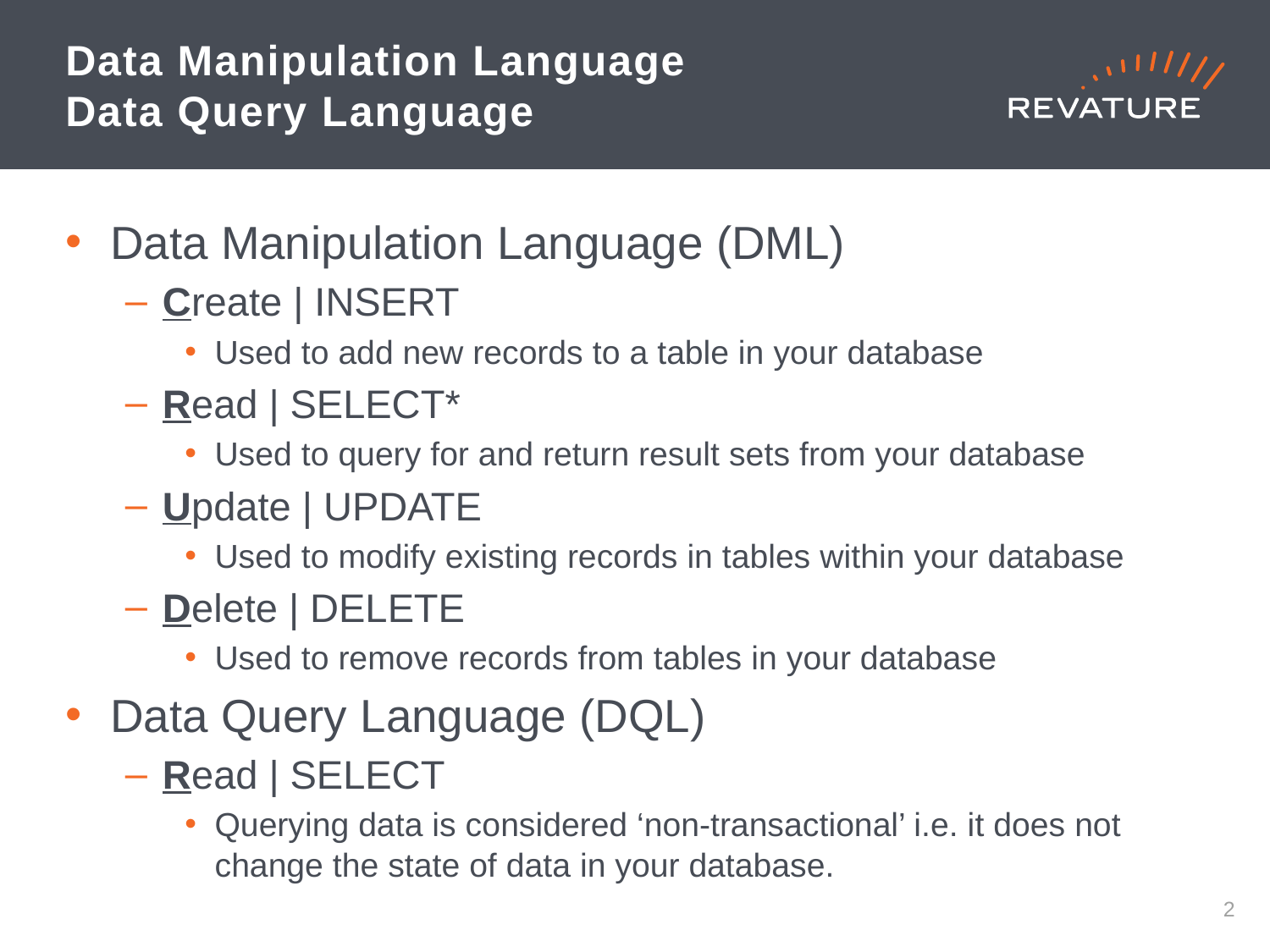

# Data Manipulation Language Data Query Language
Data Manipulation Language (DML)
Create | INSERT
Used to add new records to a table in your database
Read | SELECT*
Used to query for and return result sets from your database
Update | UPDATE
Used to modify existing records in tables within your database
Delete | DELETE
Used to remove records from tables in your database
Data Query Language (DQL)
Read | SELECT
Querying data is considered ‘non-transactional’ i.e. it does not change the state of data in your database.
2